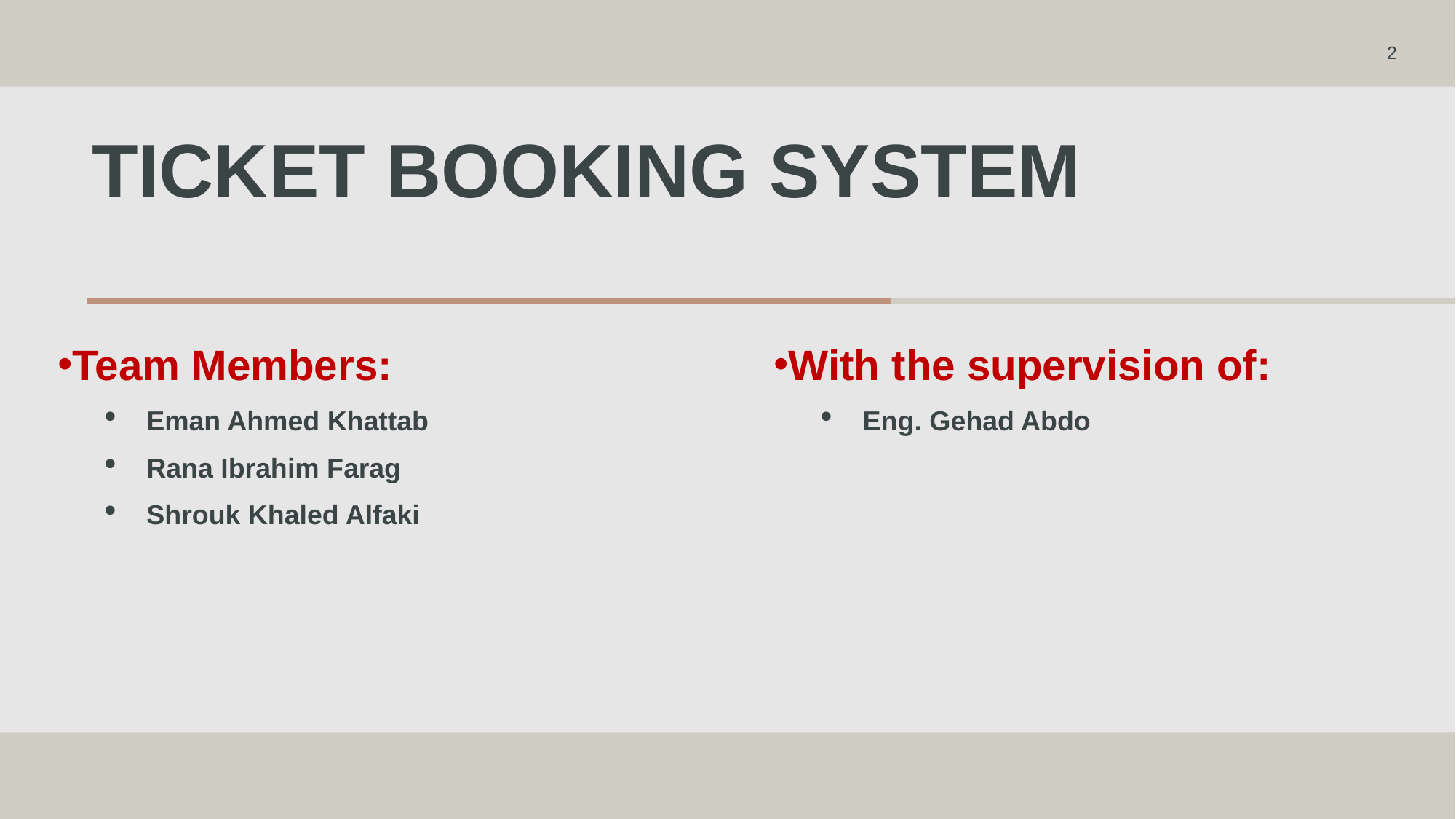

2
# Ticket Booking System
Team Members:
Eman Ahmed Khattab
Rana Ibrahim Farag
Shrouk Khaled Alfaki

With the supervision of:
Eng. Gehad Abdo